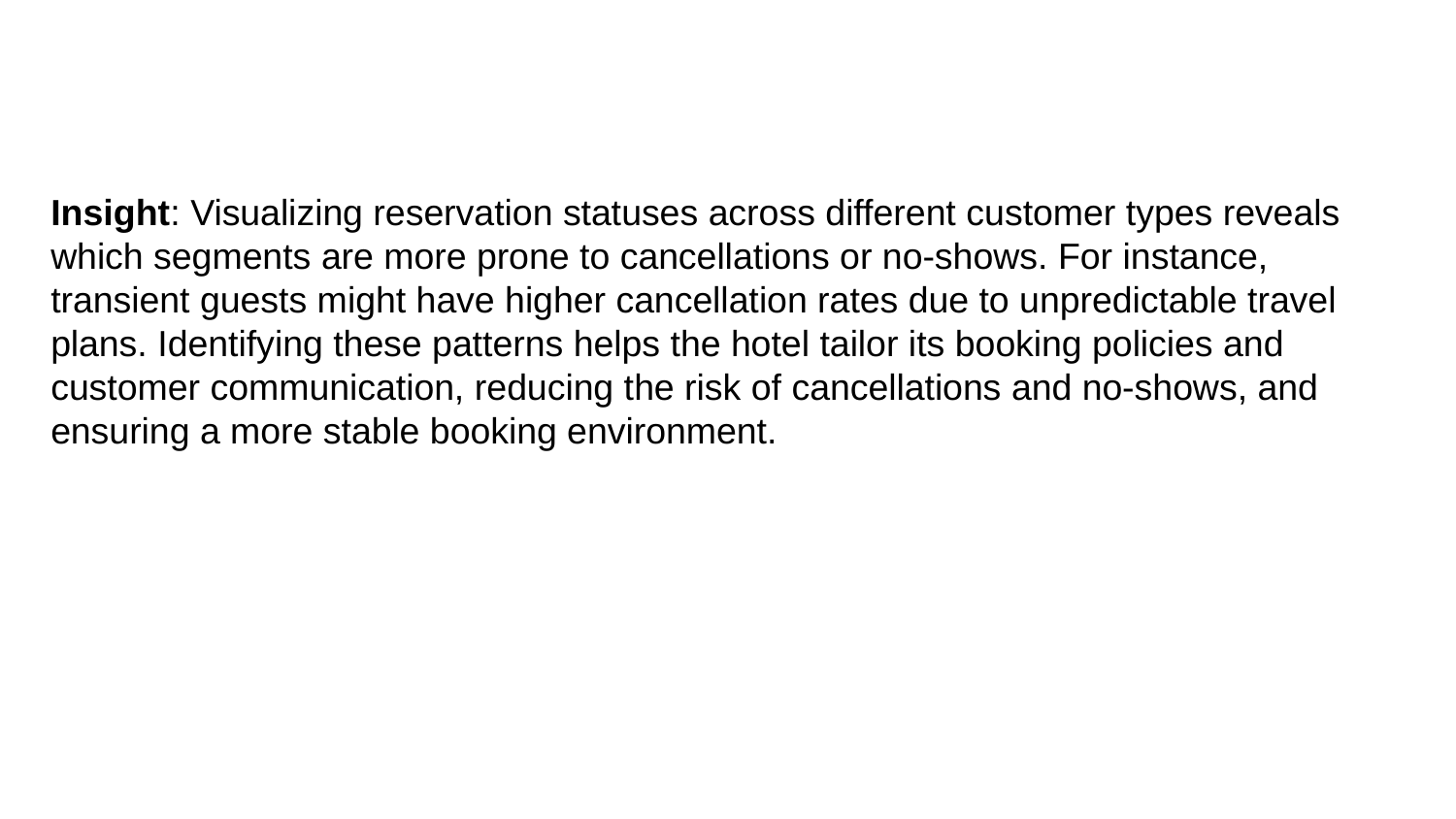

Insight: Visualizing reservation statuses across different customer types reveals which segments are more prone to cancellations or no-shows. For instance, transient guests might have higher cancellation rates due to unpredictable travel plans. Identifying these patterns helps the hotel tailor its booking policies and customer communication, reducing the risk of cancellations and no-shows, and ensuring a more stable booking environment.